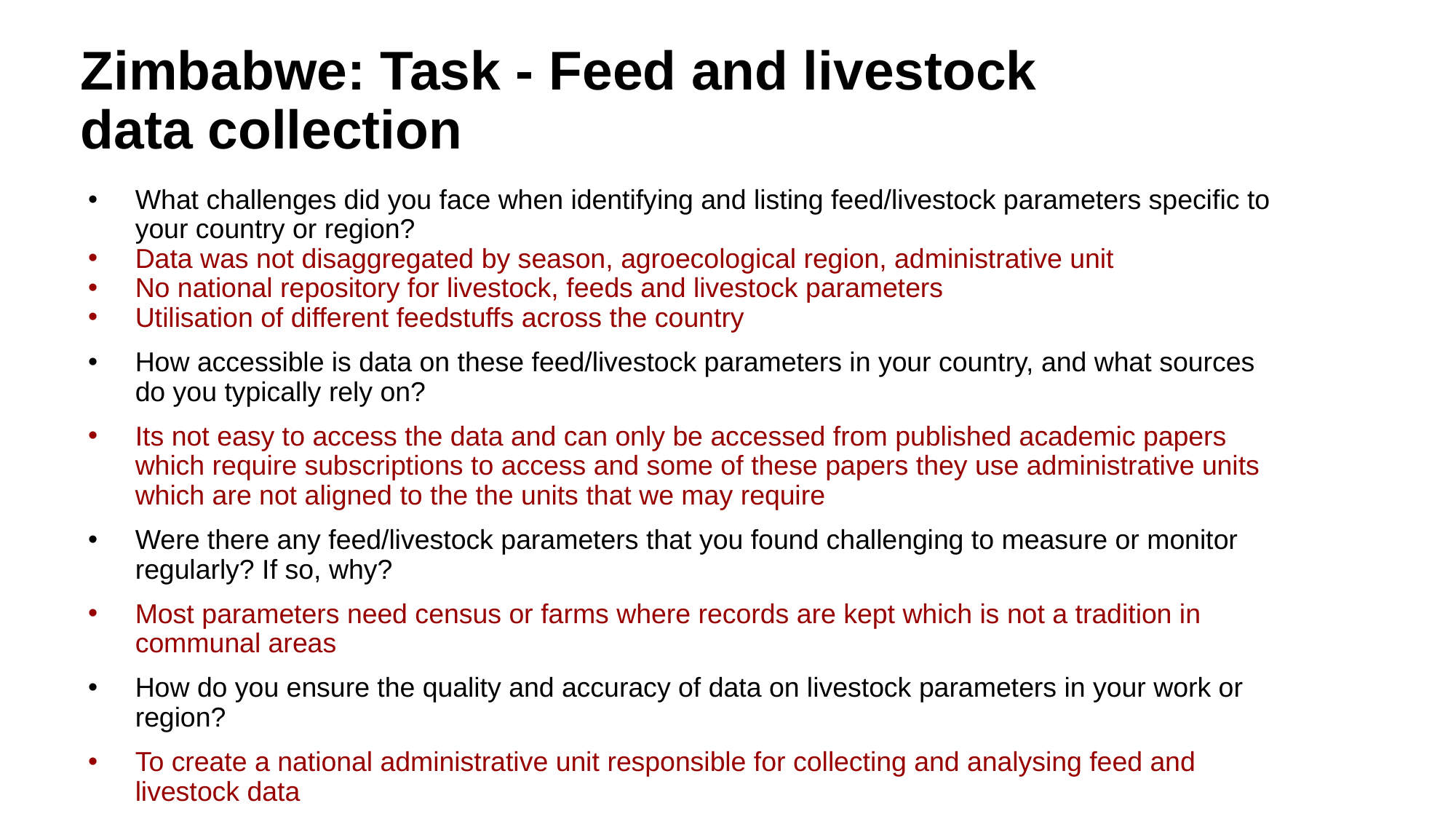

Zimbabwe: Task - Feed and livestock data collection
What challenges did you face when identifying and listing feed/livestock parameters specific to your country or region?
Data was not disaggregated by season, agroecological region, administrative unit
No national repository for livestock, feeds and livestock parameters
Utilisation of different feedstuffs across the country
How accessible is data on these feed/livestock parameters in your country, and what sources do you typically rely on?
Its not easy to access the data and can only be accessed from published academic papers which require subscriptions to access and some of these papers they use administrative units which are not aligned to the the units that we may require
Were there any feed/livestock parameters that you found challenging to measure or monitor regularly? If so, why?
Most parameters need census or farms where records are kept which is not a tradition in communal areas
How do you ensure the quality and accuracy of data on livestock parameters in your work or region?
To create a national administrative unit responsible for collecting and analysing feed and livestock data